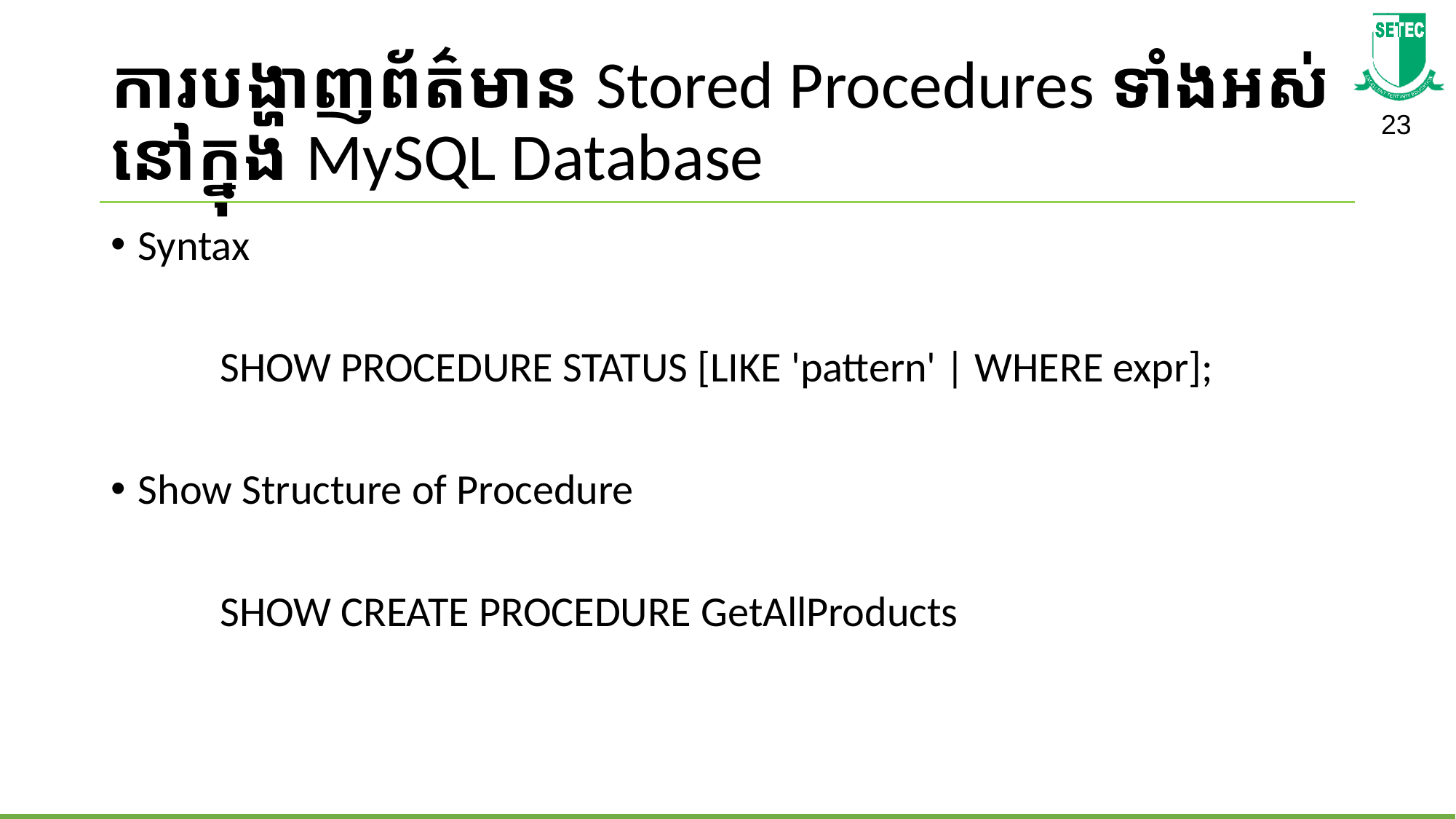

# ការបង្ហាញព័ត៌មាន Stored Procedures ទាំងអស់នៅក្នុង MySQL Database
Syntax

	SHOW PROCEDURE STATUS [LIKE 'pattern' | WHERE expr];

Show Structure of Procedure

	SHOW CREATE PROCEDURE GetAllProducts